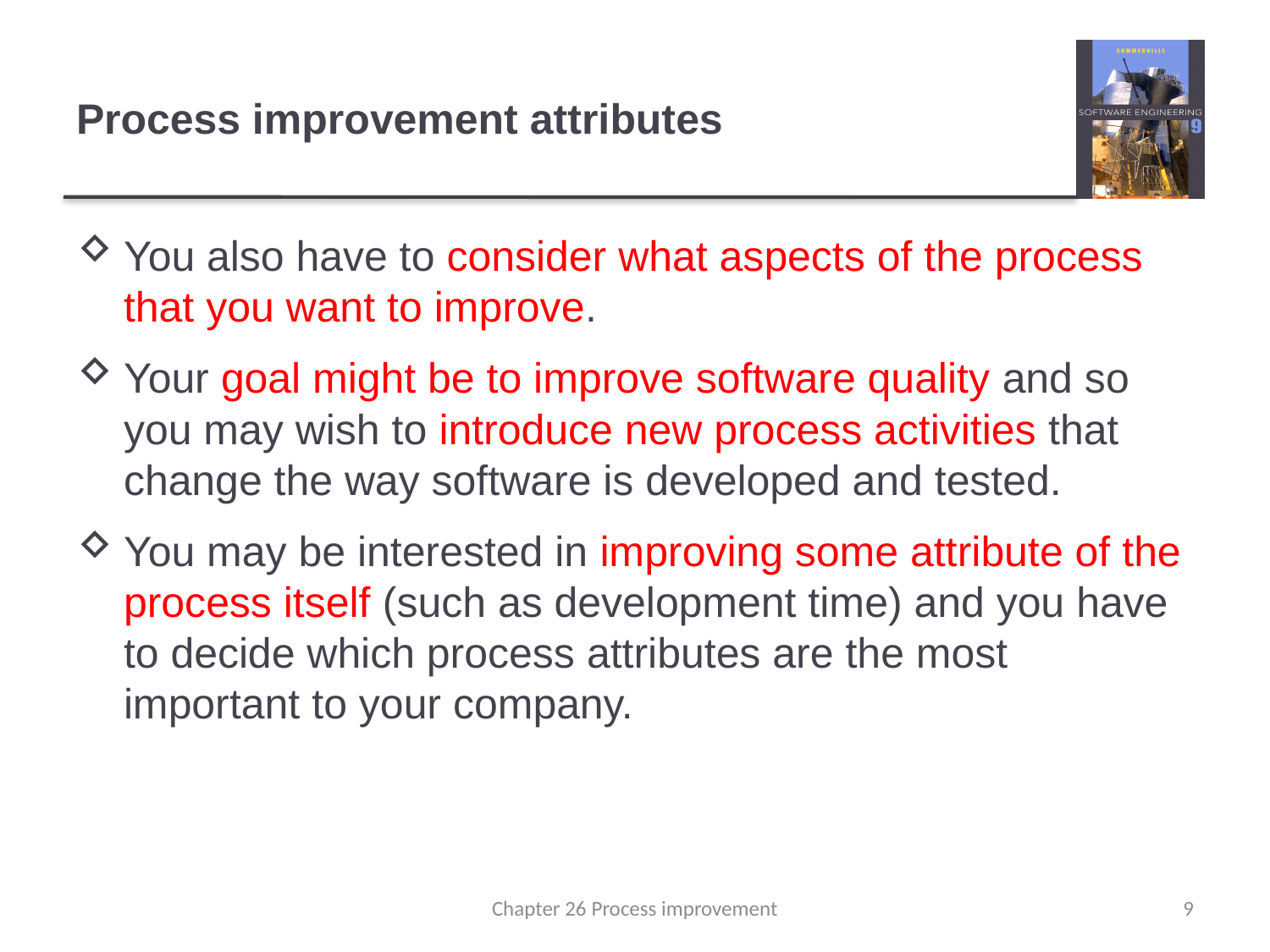

# Process improvement attributes
You also have to consider what aspects of the process that you want to improve.
Your goal might be to improve software quality and so you may wish to introduce new process activities that change the way software is developed and tested.
You may be interested in improving some attribute of the process itself (such as development time) and you have to decide which process attributes are the most important to your company.
Chapter 26 Process improvement
9